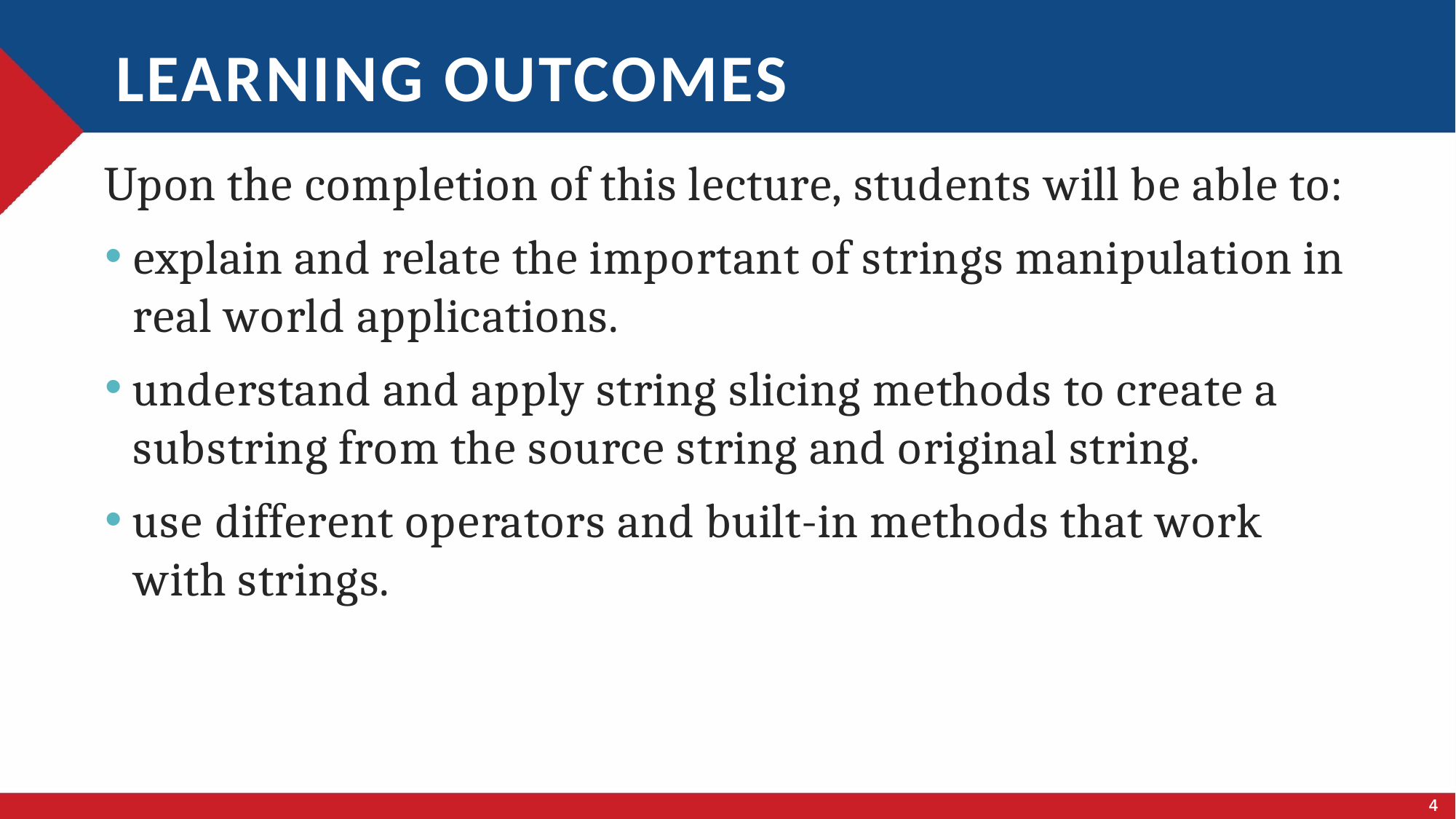

# Learning outcomes
Upon the completion of this lecture, students will be able to:
explain and relate the important of strings manipulation in real world applications.
understand and apply string slicing methods to create a substring from the source string and original string.
use different operators and built-in methods that work with strings.
4